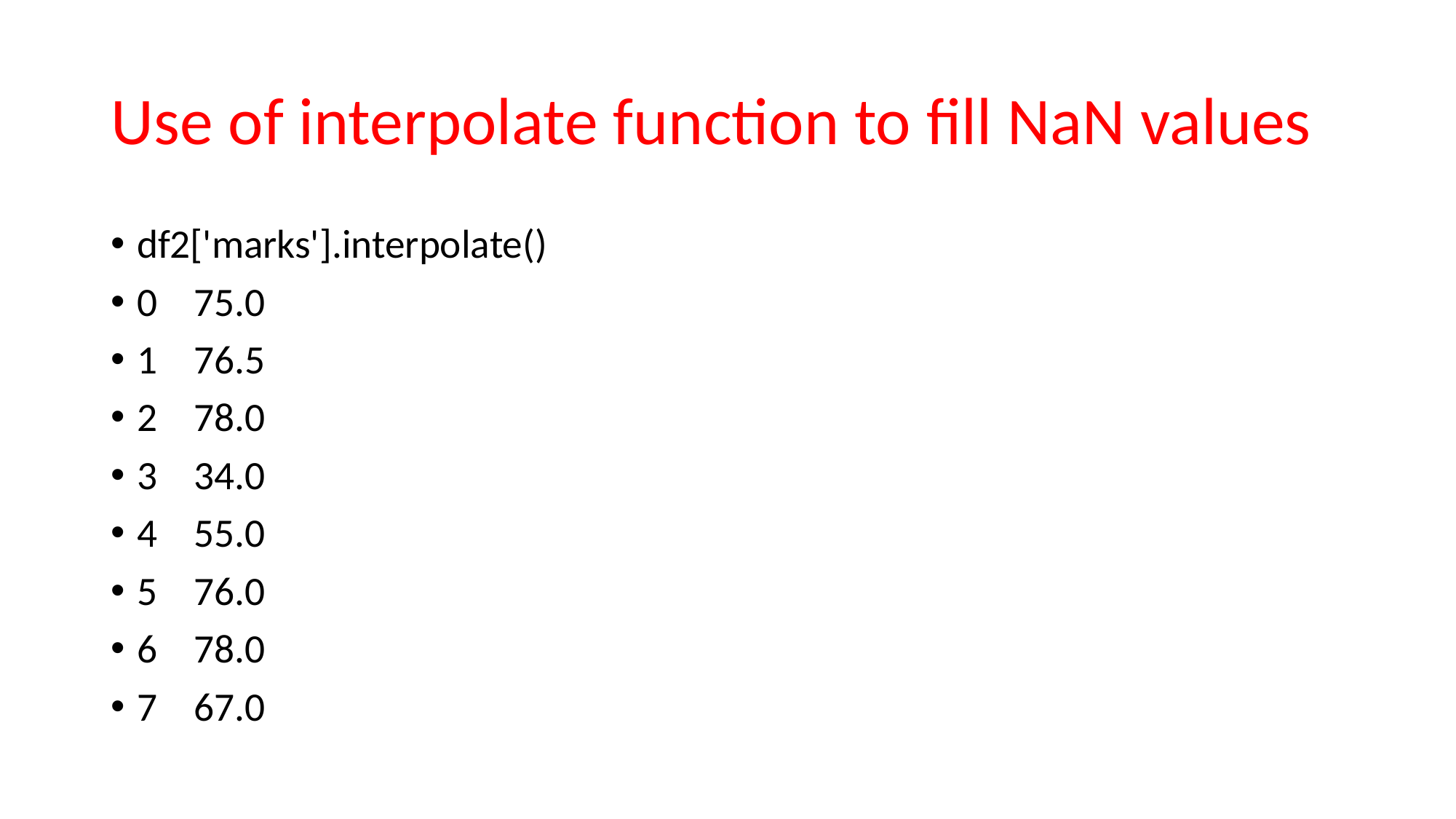

# Use of interpolate function to fill NaN values
df2['marks'].interpolate()
0    75.0
1    76.5
2    78.0
3    34.0
4    55.0
5    76.0
6    78.0
7    67.0